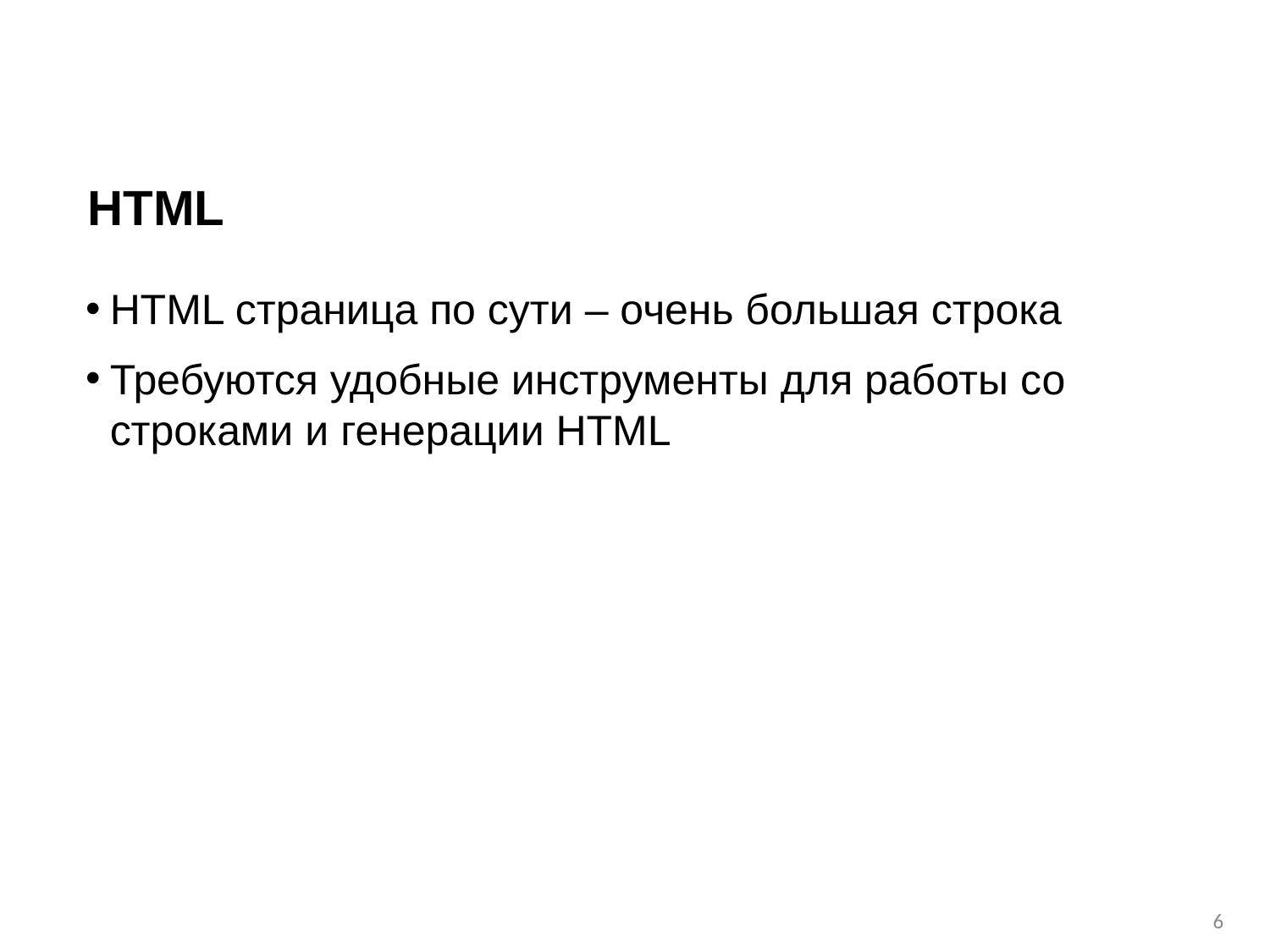

# HTML
HTML страница по сути – очень большая строка
Требуются удобные инструменты для работы со строками и генерации HTML
6